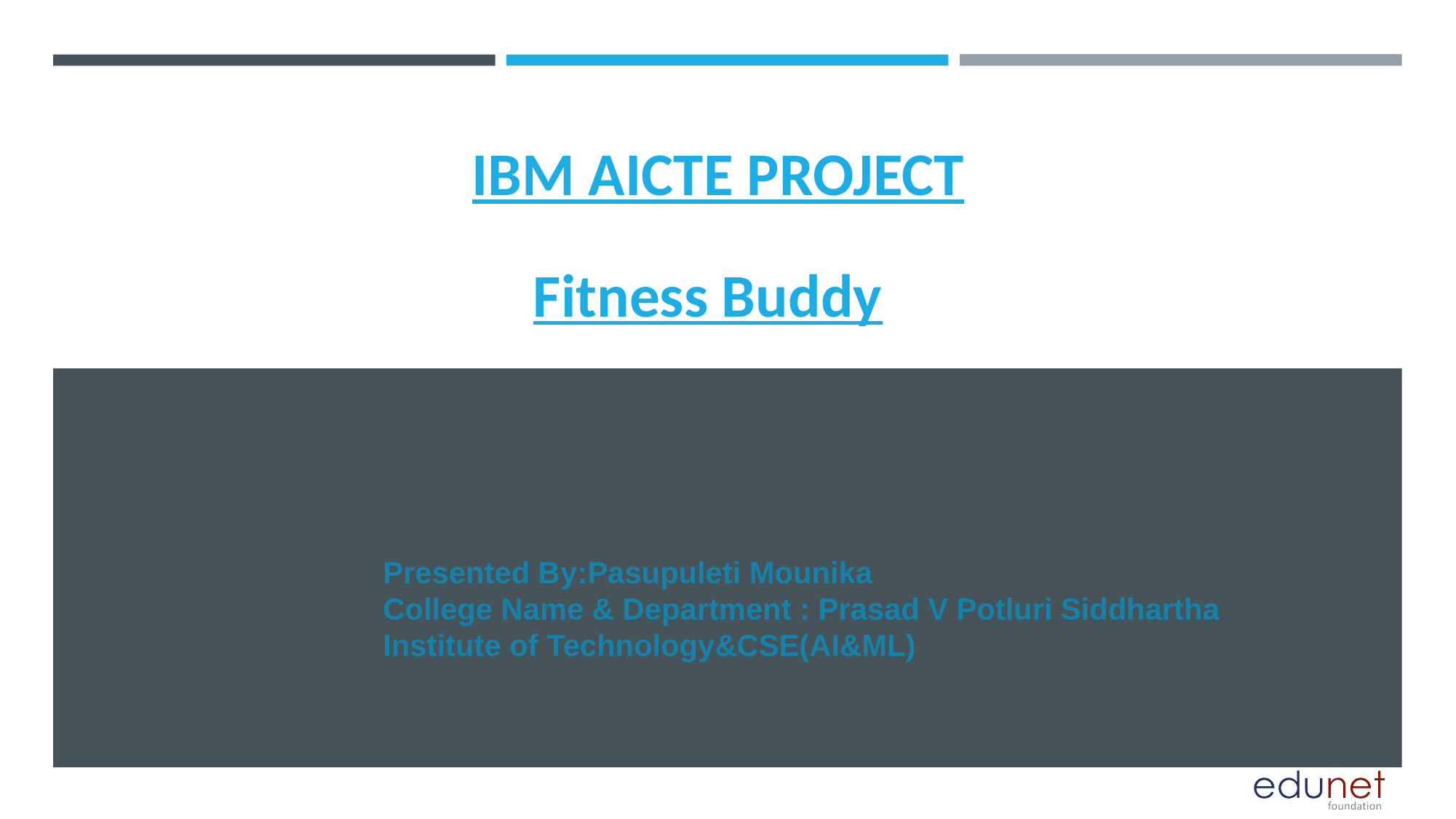

IBM AICTE PROJECT
# Fitness Buddy
Presented By:Pasupuleti Mounika
College Name & Department : Prasad V Potluri Siddhartha Institute of Technology&CSE(AI&ML)